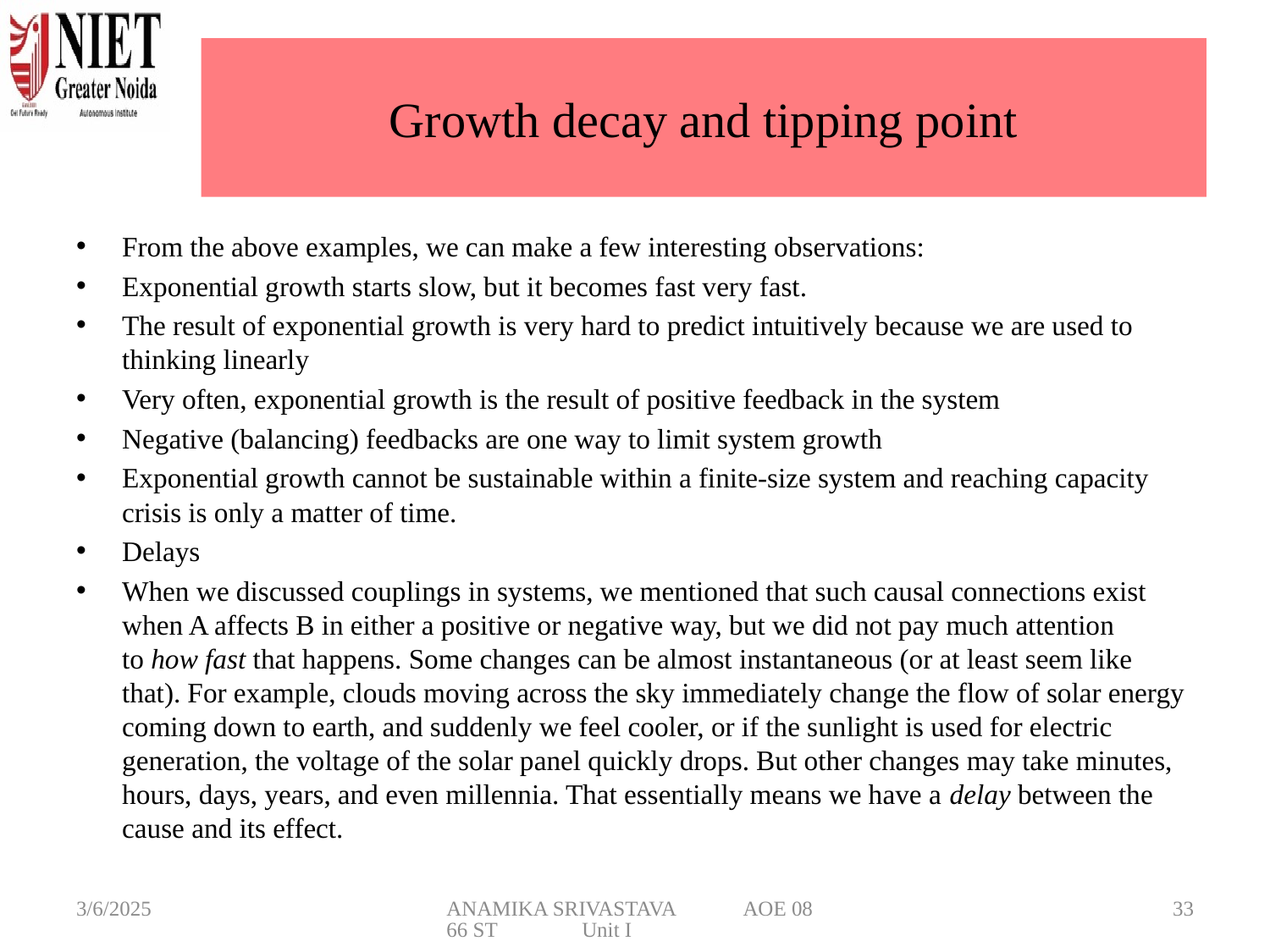

# Growth decay and tipping point
From the above examples, we can make a few interesting observations:
Exponential growth starts slow, but it becomes fast very fast.
The result of exponential growth is very hard to predict intuitively because we are used to thinking linearly
Very often, exponential growth is the result of positive feedback in the system
Negative (balancing) feedbacks are one way to limit system growth
Exponential growth cannot be sustainable within a finite-size system and reaching capacity crisis is only a matter of time.
Delays
When we discussed couplings in systems, we mentioned that such causal connections exist when A affects B in either a positive or negative way, but we did not pay much attention to how fast that happens. Some changes can be almost instantaneous (or at least seem like that). For example, clouds moving across the sky immediately change the flow of solar energy coming down to earth, and suddenly we feel cooler, or if the sunlight is used for electric generation, the voltage of the solar panel quickly drops. But other changes may take minutes, hours, days, years, and even millennia. That essentially means we have a delay between the cause and its effect.

3/6/2025
ANAMIKA SRIVASTAVA             AOE 0866 ST                Unit I
33